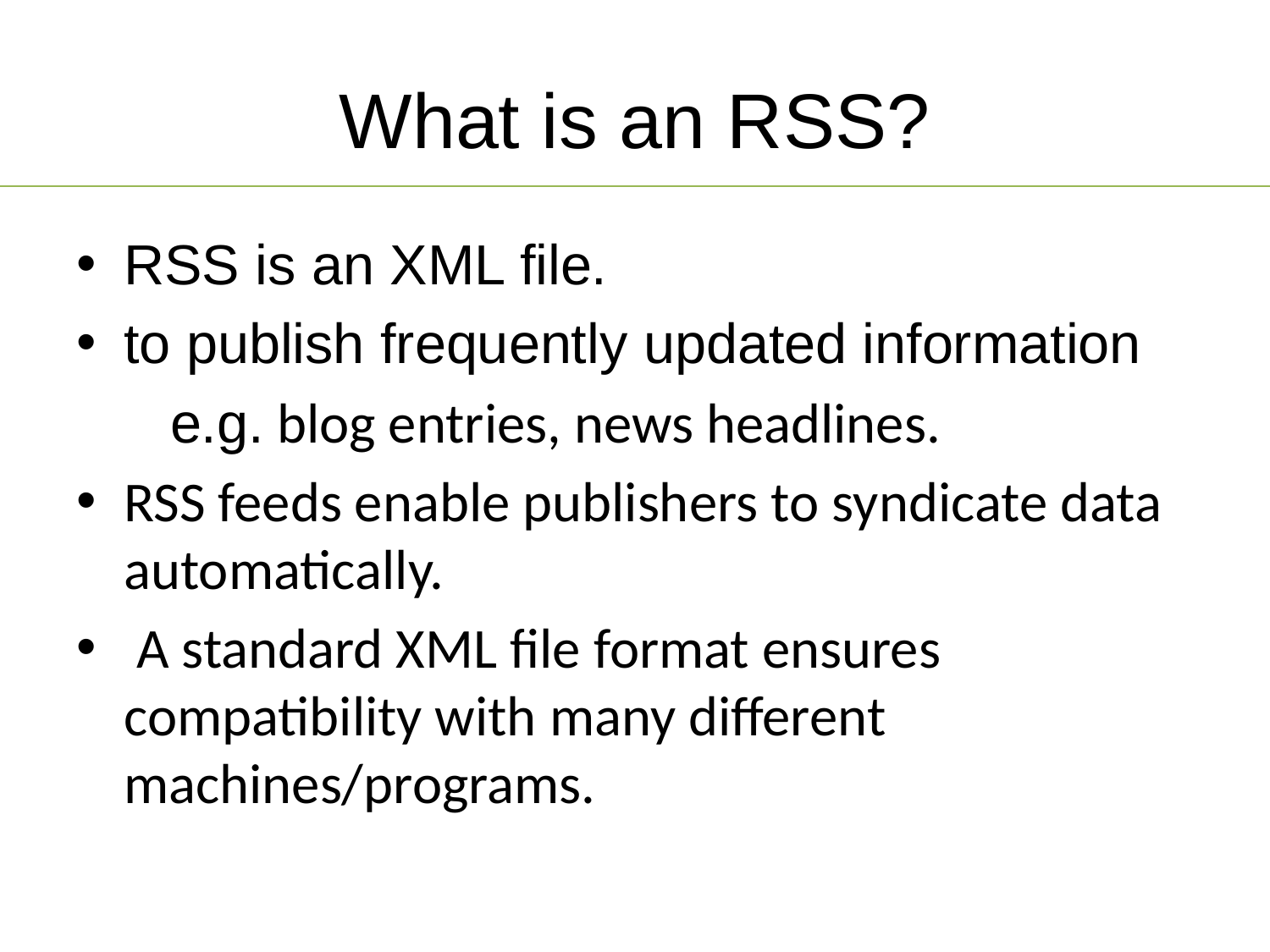

# What is an RSS?
RSS is an XML file.
to publish frequently updated information
      e.g. blog entries, news headlines.
RSS feeds enable publishers to syndicate data automatically.
 A standard XML file format ensures compatibility with many different machines/programs.